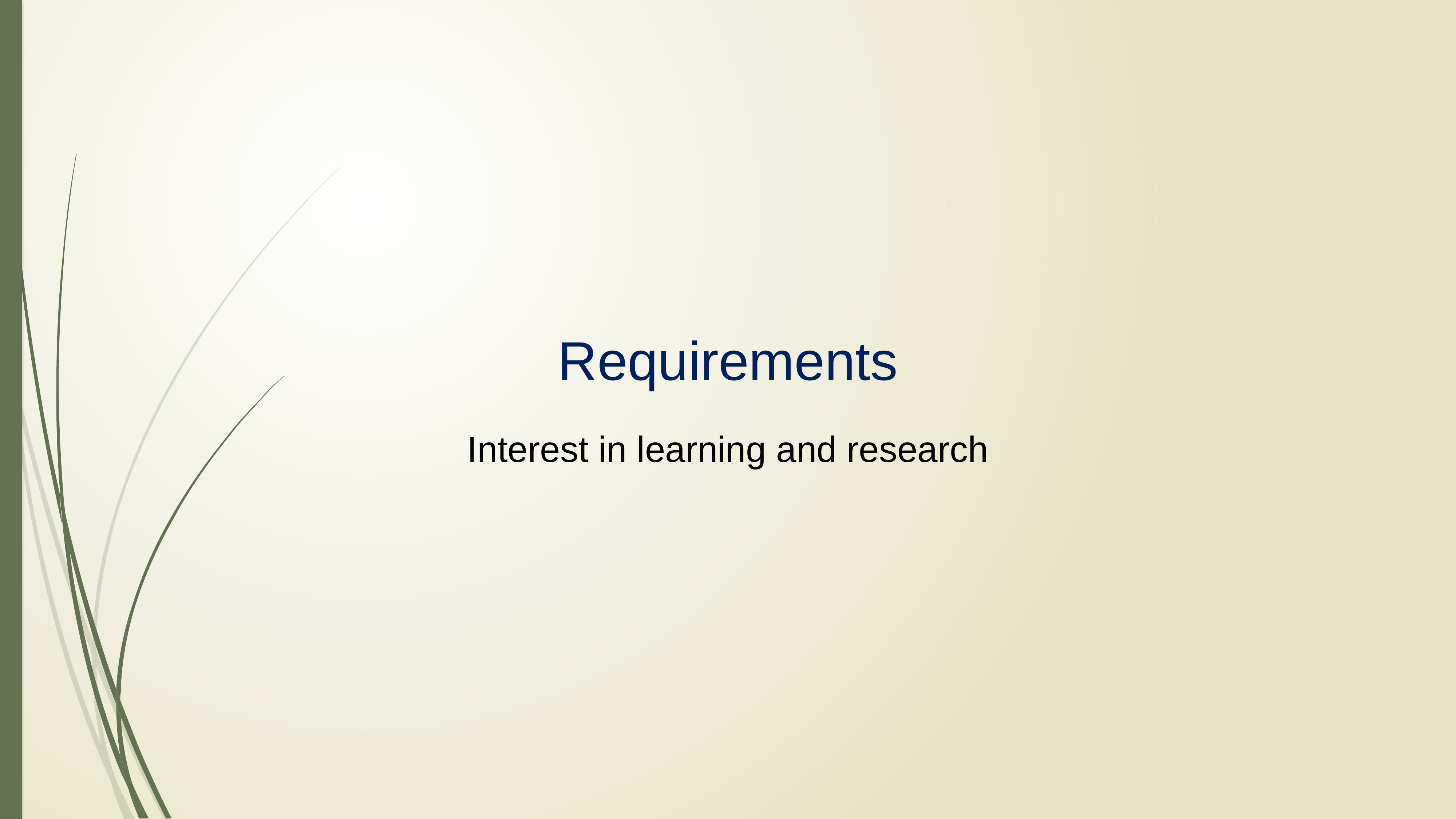

# Requirements
Interest in learning and research